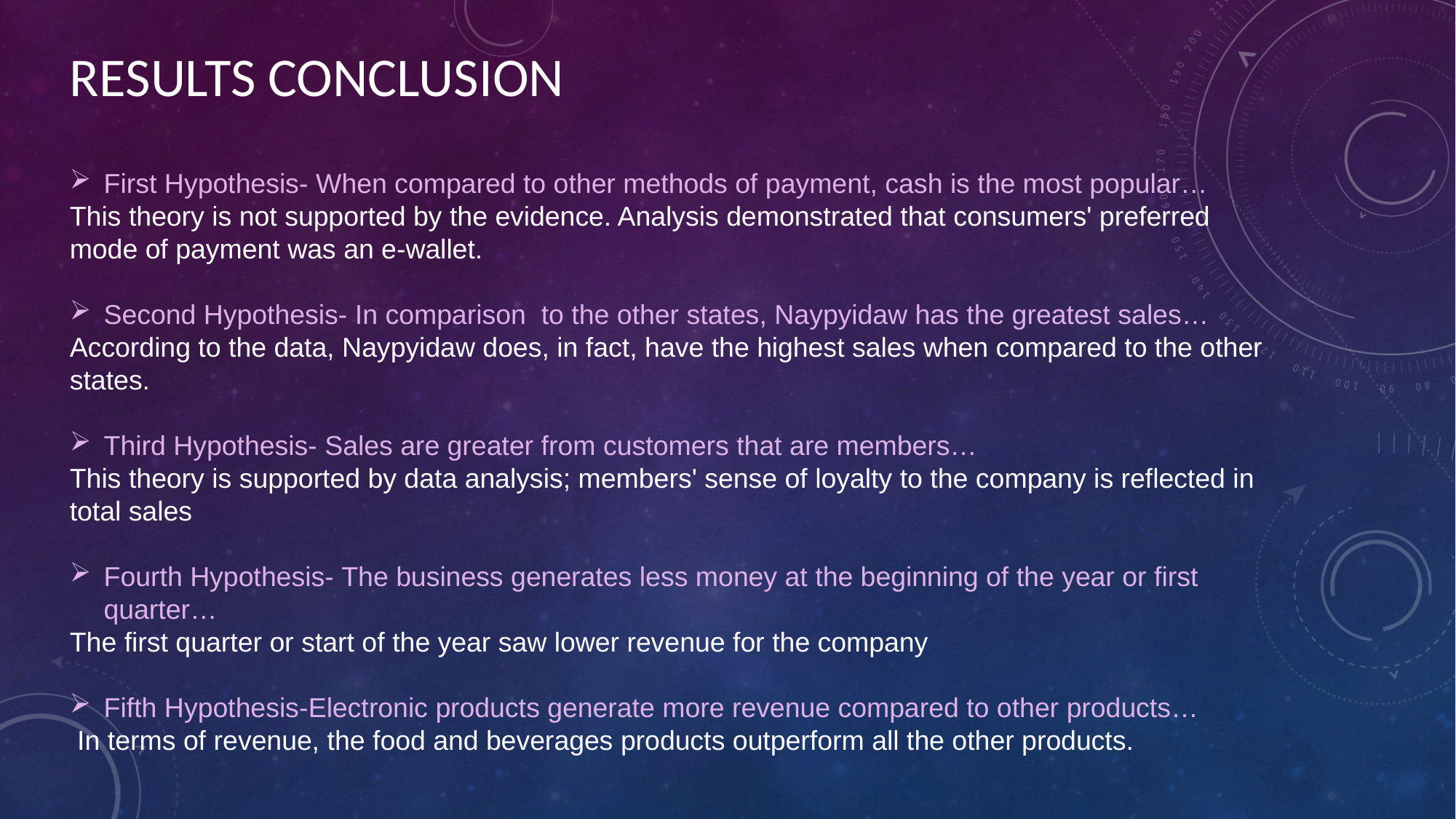

# Results conclusion
First Hypothesis- When compared to other methods of payment, cash is the most popular…
This theory is not supported by the evidence. Analysis demonstrated that consumers' preferred mode of payment was an e-wallet.

Second Hypothesis- In comparison  to the other states, Naypyidaw has the greatest sales…
According to the data, Naypyidaw does, in fact, have the highest sales when compared to the other states.

Third Hypothesis- Sales are greater from customers that are members…
This theory is supported by data analysis; members' sense of loyalty to the company is reflected in total sales

Fourth Hypothesis- The business generates less money at the beginning of the year or first quarter…
The first quarter or start of the year saw lower revenue for the company

Fifth Hypothesis-Electronic products generate more revenue compared to other products…
 In terms of revenue, the food and beverages products outperform all the other products.